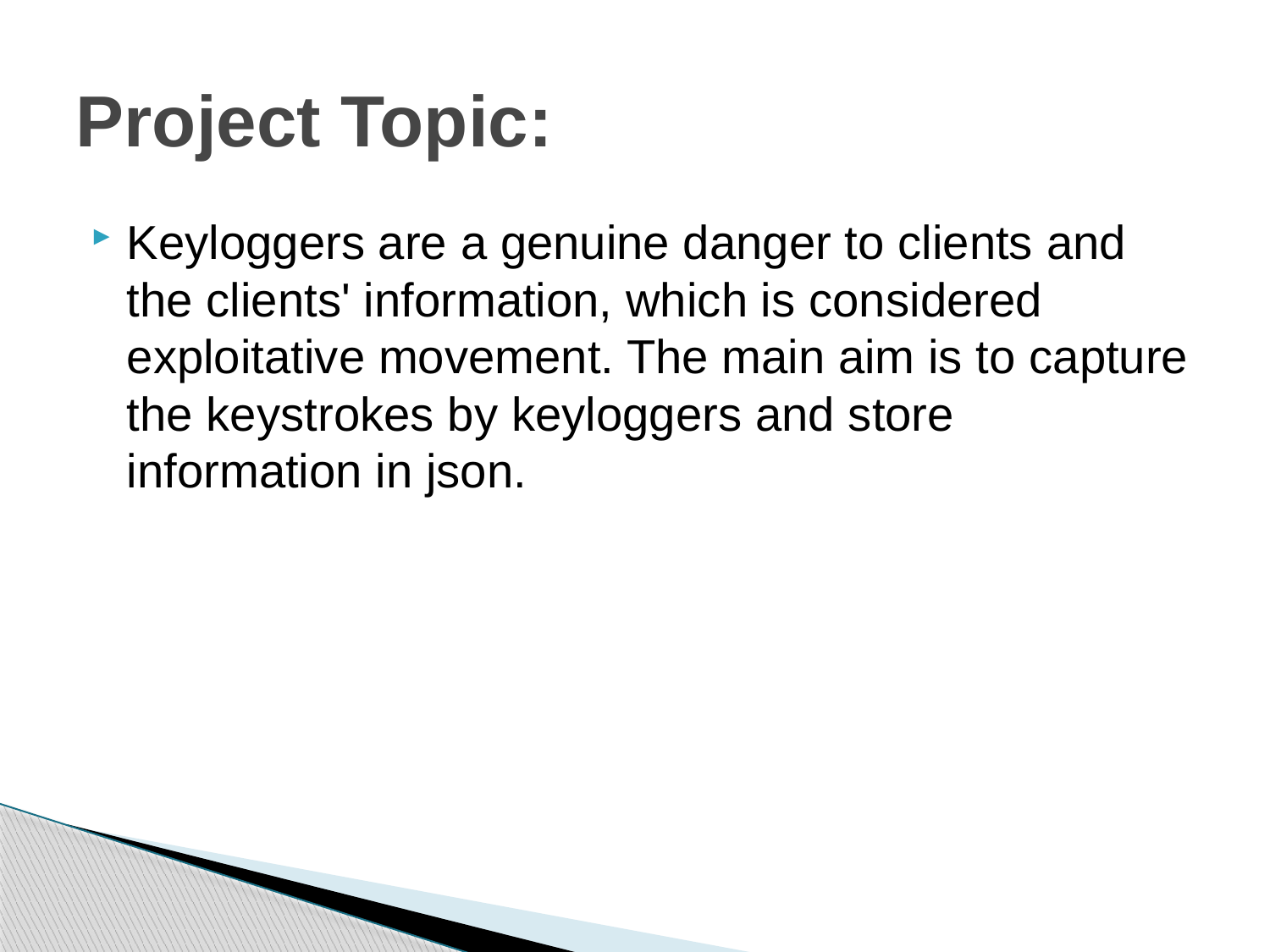

# Project Topic:
Keyloggers are a genuine danger to clients and the clients' information, which is considered exploitative movement. The main aim is to capture the keystrokes by keyloggers and store information in json.